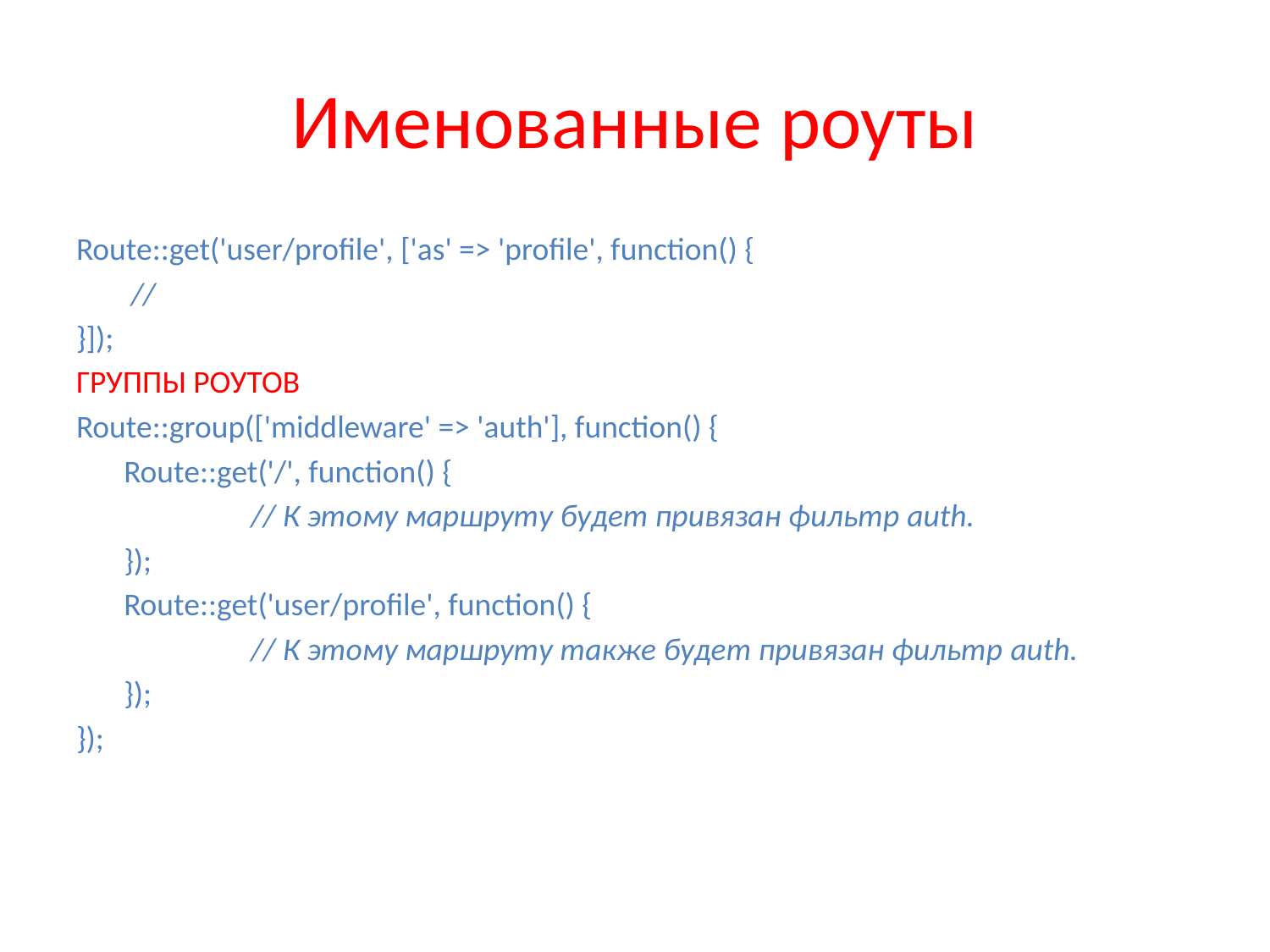

# Именованные роуты
Route::get('user/profile', ['as' => 'profile', function() {
	 //
}]);
ГРУППЫ РОУТОВ
Route::group(['middleware' => 'auth'], function() {
	Route::get('/', function() {
		// К этому маршруту будет привязан фильтр auth.
	});
	Route::get('user/profile', function() {
		// К этому маршруту также будет привязан фильтр auth.
	});
});